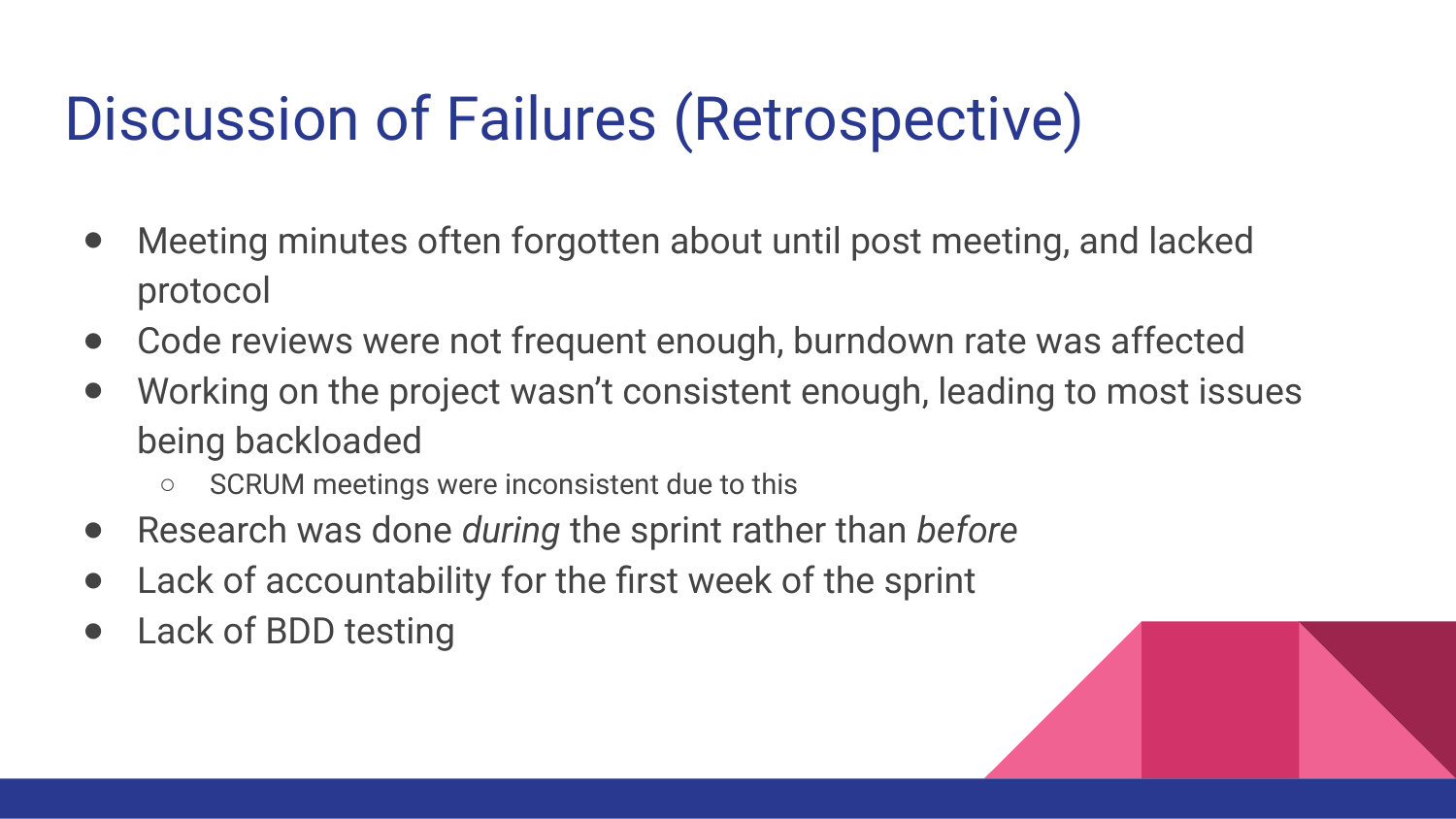

# Discussion of Failures (Retrospective)
Meeting minutes often forgotten about until post meeting, and lacked protocol
Code reviews were not frequent enough, burndown rate was affected
Working on the project wasn’t consistent enough, leading to most issues being backloaded
SCRUM meetings were inconsistent due to this
Research was done during the sprint rather than before
Lack of accountability for the first week of the sprint
Lack of BDD testing